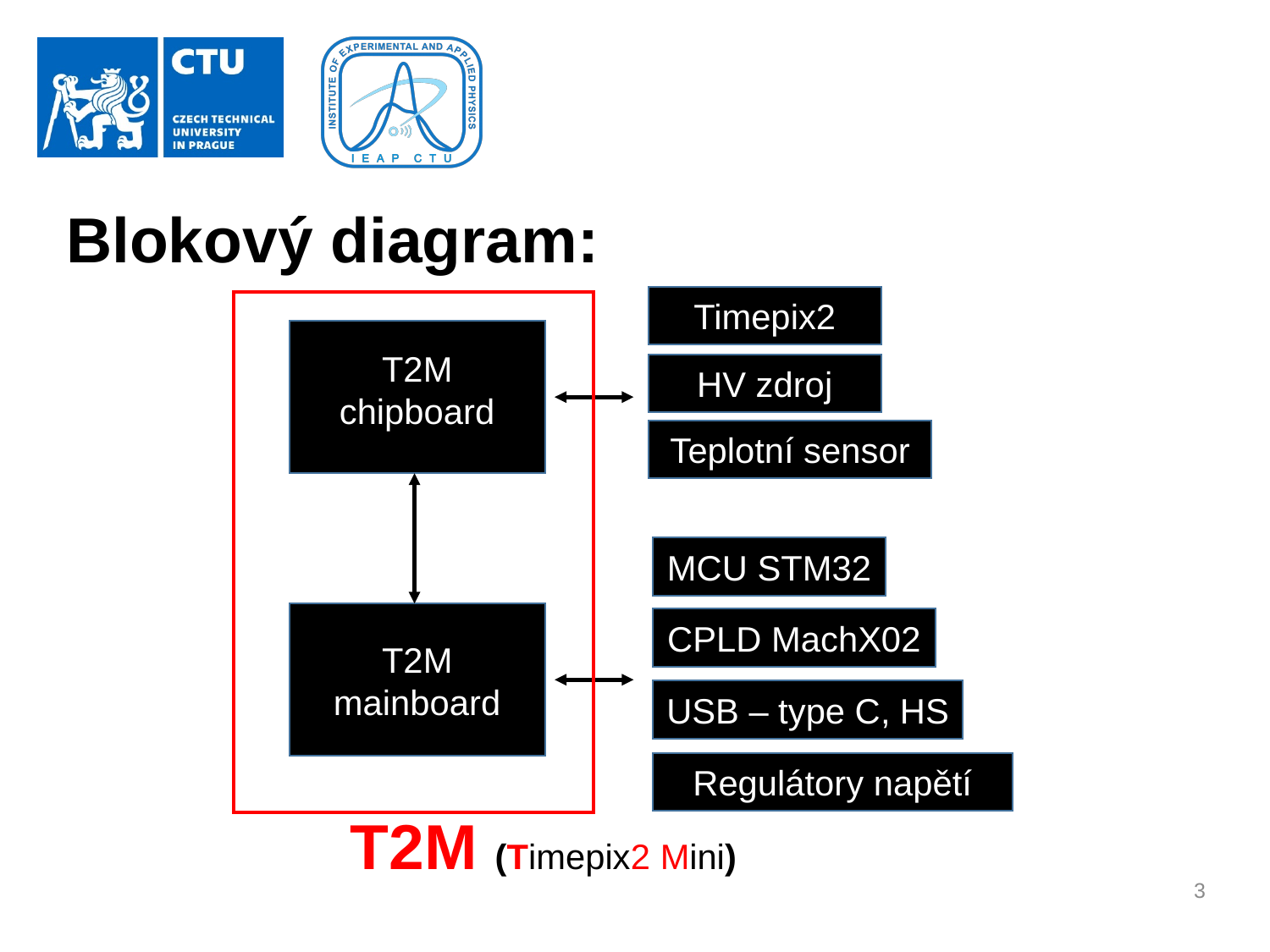

Blokový diagram:
Timepix2

T2M
chipboard

HV zdroj
Teplotní sensor
MCU STM32
T2M
mainboard
CPLD MachX02
USB – type C, HS
Regulátory napětí
T2M (Timepix2 Mini)
3